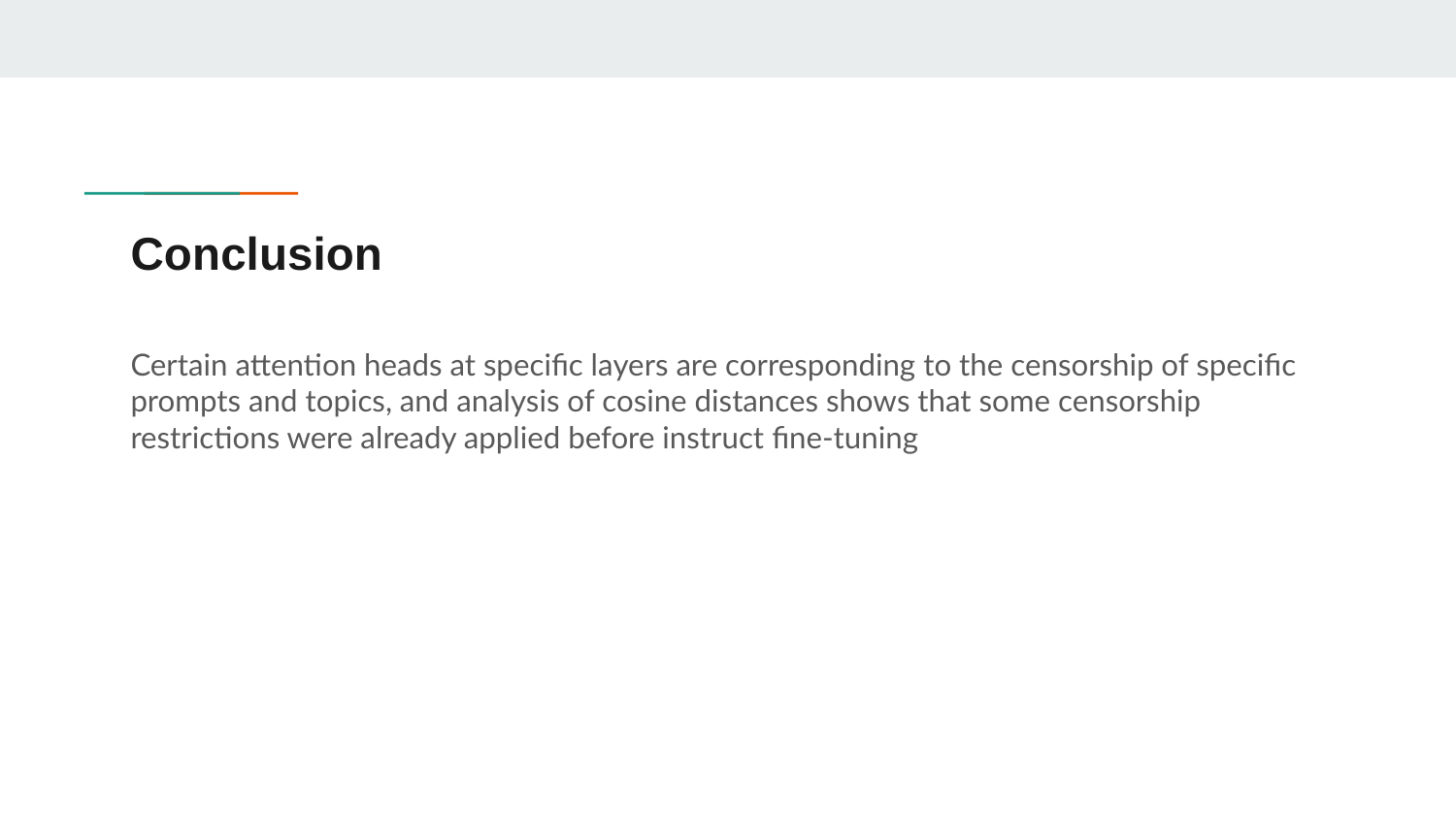

# Conclusion
Certain attention heads at specific layers are corresponding to the censorship of specific prompts and topics, and analysis of cosine distances shows that some censorship restrictions were already applied before instruct fine-tuning